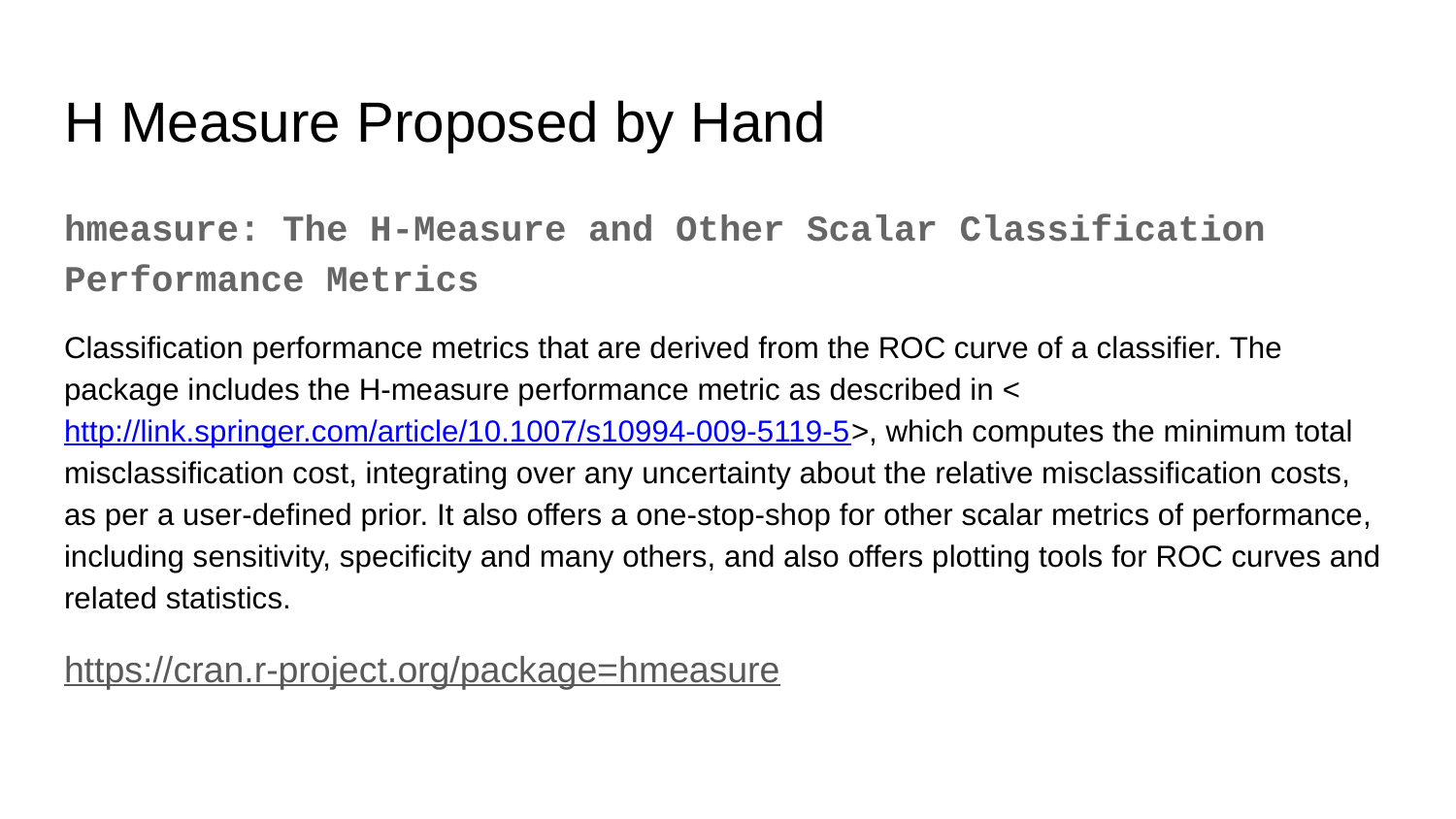

# H Measure Proposed by Hand
hmeasure: The H-Measure and Other Scalar Classification Performance Metrics
Classification performance metrics that are derived from the ROC curve of a classifier. The package includes the H-measure performance metric as described in <http://link.springer.com/article/10.1007/s10994-009-5119-5>, which computes the minimum total misclassification cost, integrating over any uncertainty about the relative misclassification costs, as per a user-defined prior. It also offers a one-stop-shop for other scalar metrics of performance, including sensitivity, specificity and many others, and also offers plotting tools for ROC curves and related statistics.
https://cran.r-project.org/package=hmeasure